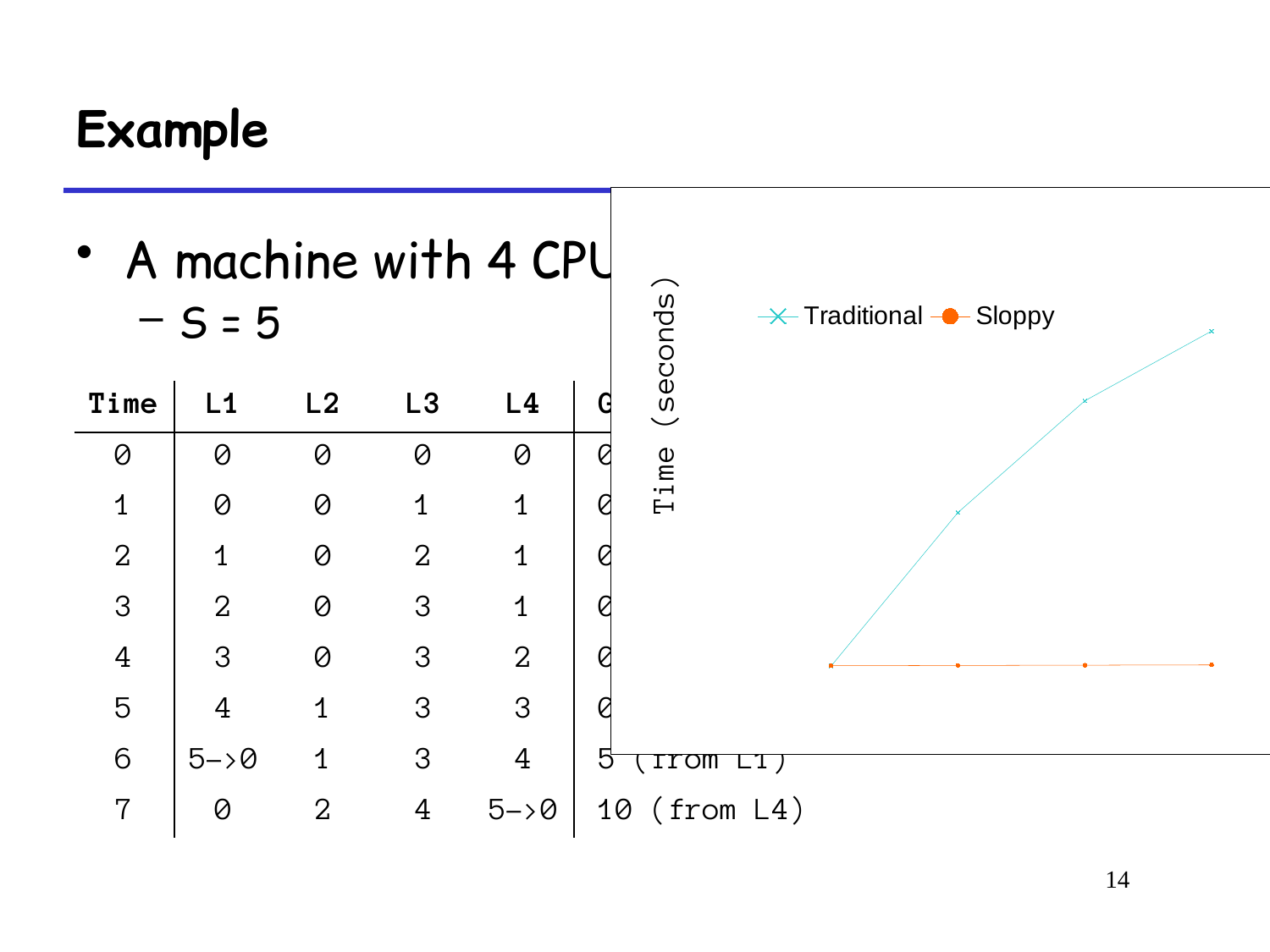

# Example

### Chart

| Category | Traditional | Sloppy |
|---|---|---|
| 1 | 0.0 | 0.01 |
| 2 | 5.5 | 0.02 |
| 3 | 9.5 | 0.03 |
| 4 | 12.0 | 0.04 |
A machine with 4 CPUs
S = 5

| Time | L1 | L2 | L3 | L4 | G |
| --- | --- | --- | --- | --- | --- |
| 0 | 0 | 0 | 0 | 0 | 0 |
| 1 | 0 | 0 | 1 | 1 | 0 |
| 2 | 1 | 0 | 2 | 1 | 0 |
| 3 | 2 | 0 | 3 | 1 | 0 |
| 4 | 3 | 0 | 3 | 2 | 0 |
| 5 | 4 | 1 | 3 | 3 | 0 |
| 6 | 5->0 | 1 | 3 | 4 | 5 (from L1) |
| 7 | 0 | 2 | 4 | 5->0 | 10 (from L4) |
14